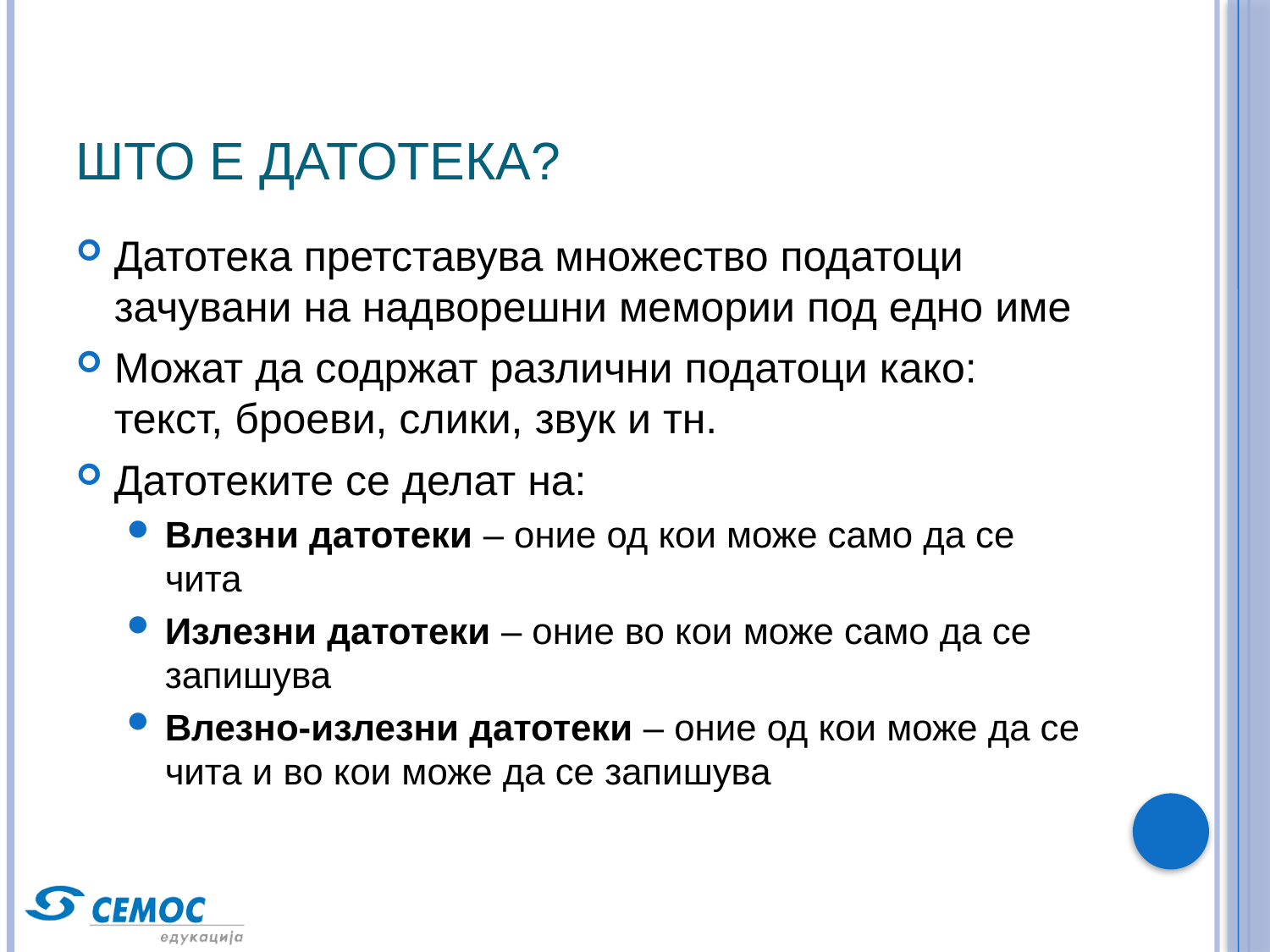

# Што е датотека?
Датотека претставува множество податоци зачувани на надворешни мемории под едно име
Можат да содржат различни податоци како: текст, броеви, слики, звук и тн.
Датотеките се делат на:
Влезни датотеки – оние од кои може само да се чита
Излезни датотеки – оние во кои може само да се запишува
Влезно-излезни датотеки – оние од кои може да се чита и во кои може да се запишува